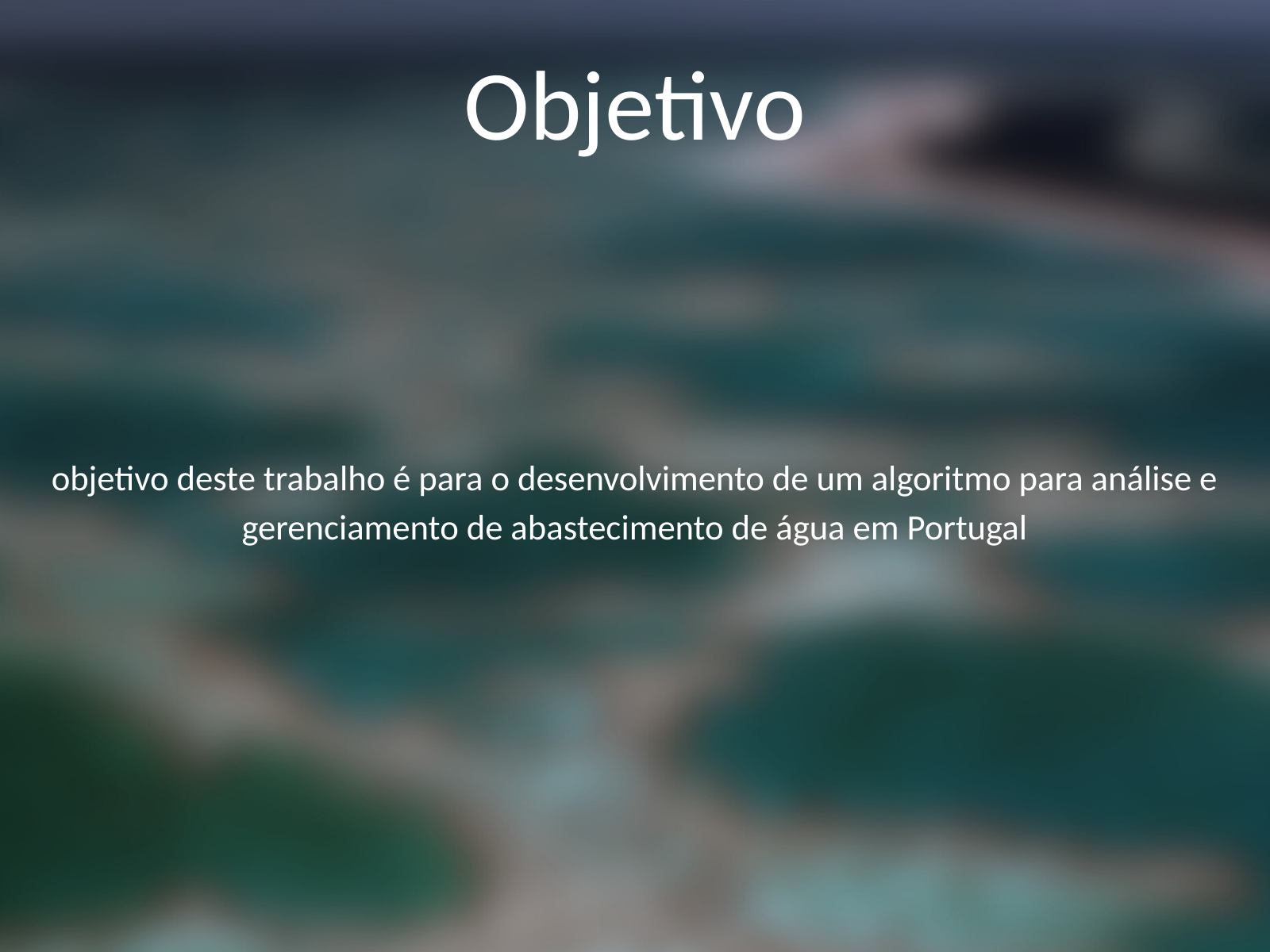

Objetivo
objetivo deste trabalho é para o desenvolvimento de um algoritmo para análise e gerenciamento de abastecimento de água em Portugal